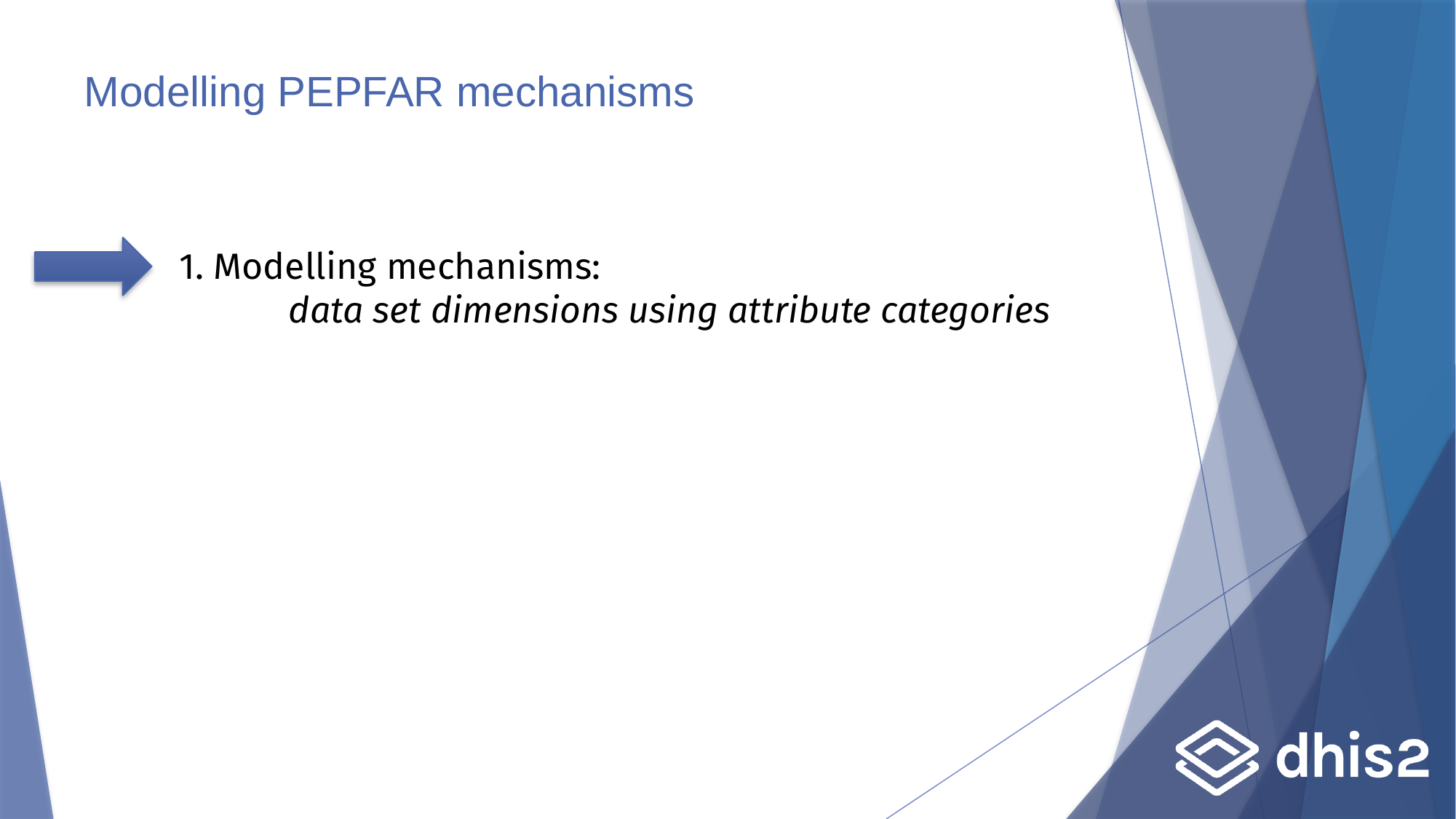

# Modelling PEPFAR mechanisms

1. Modelling mechanisms:
	data set dimensions using attribute categories